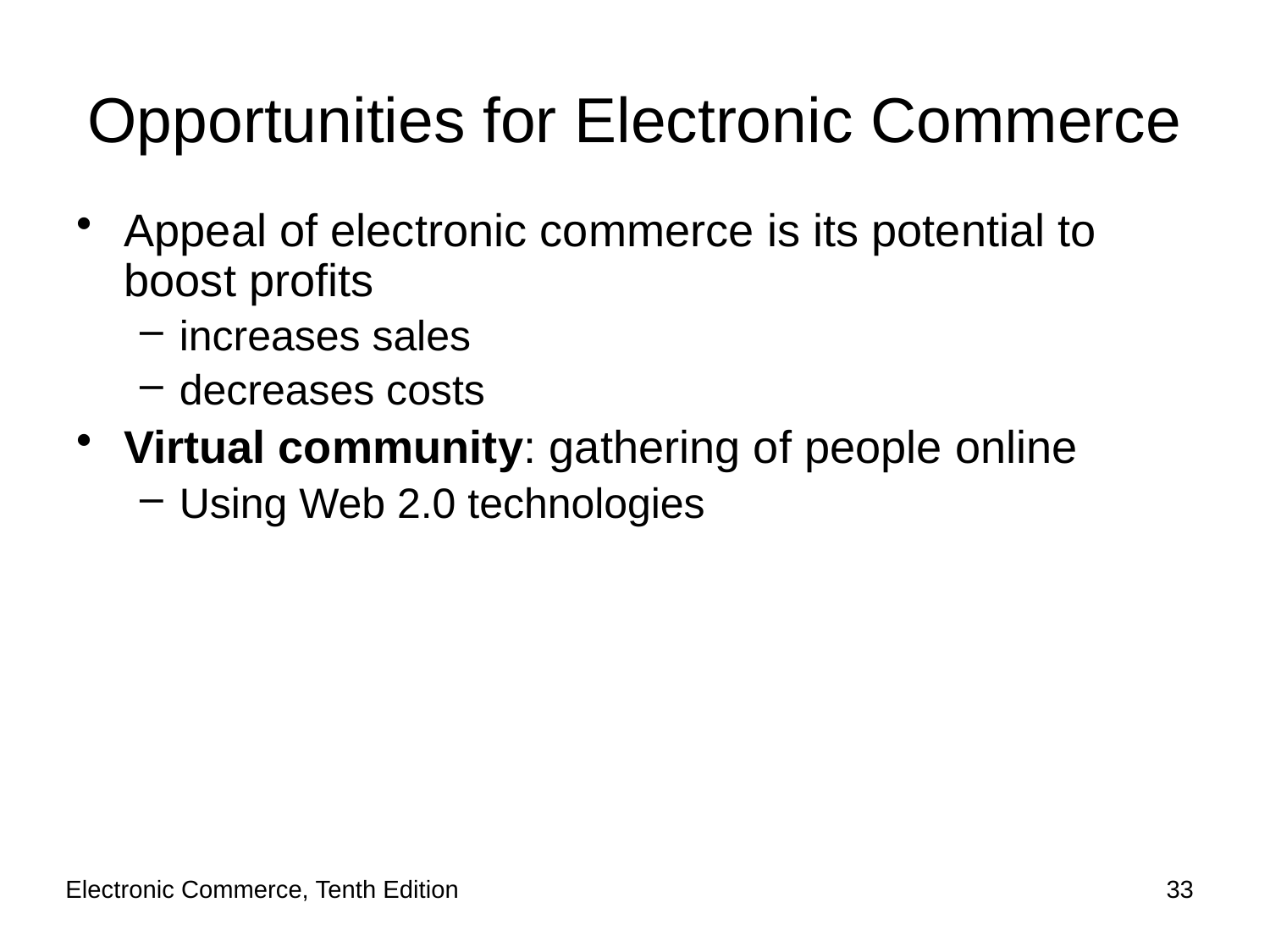

Appeal of electronic commerce is its potential to boost profits
increases sales
decreases costs
Virtual community: gathering of people online
Using Web 2.0 technologies
Opportunities for Electronic Commerce
Electronic Commerce, Tenth Edition
33